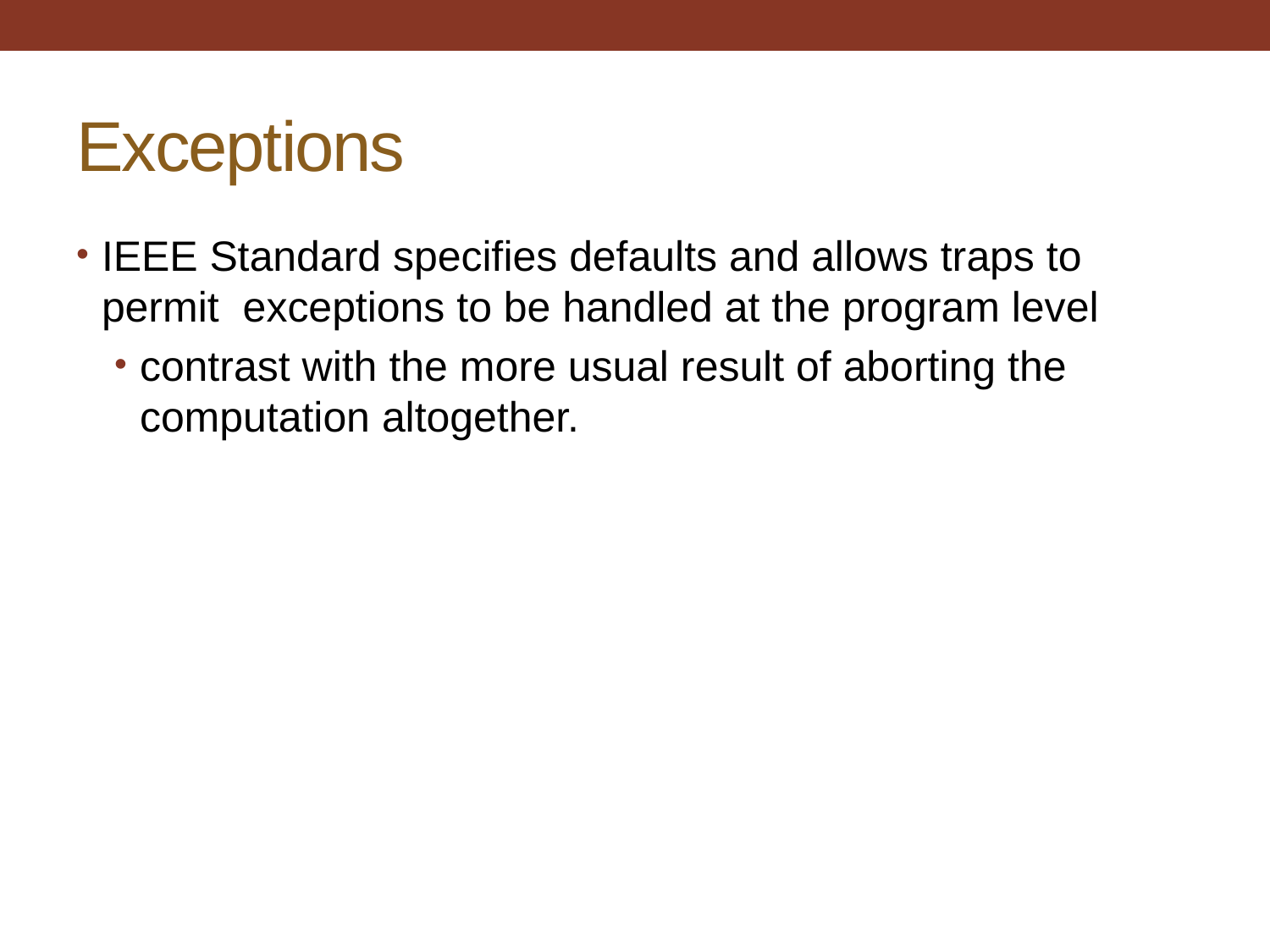

# Exceptions
IEEE Standard specifies defaults and allows traps to permit  exceptions to be handled at the program level
contrast with the more usual result of aborting the computation altogether.